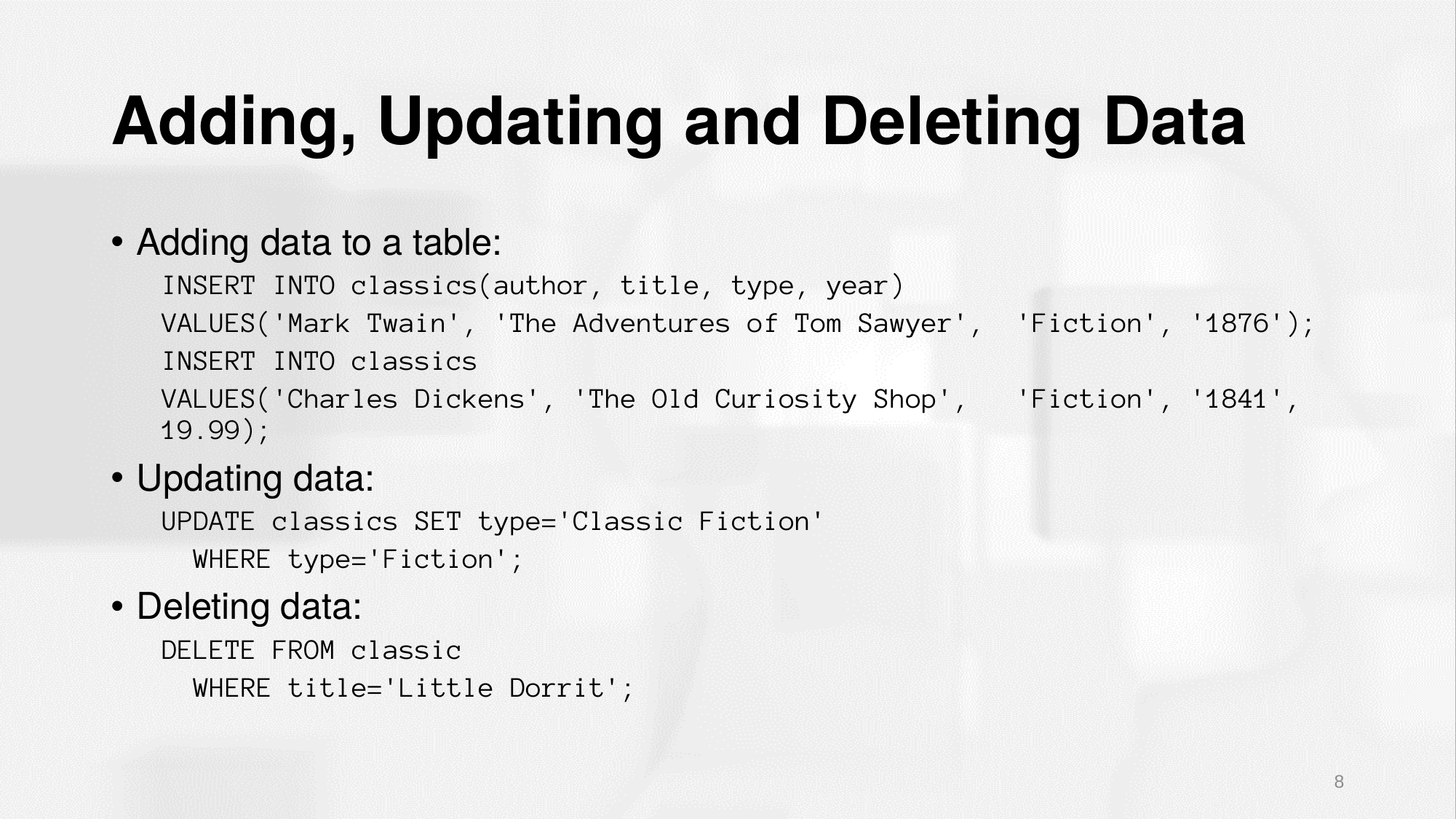

# Adding, Updating and Deleting Data
Adding data to a table:
INSERT INTO classics(author, title, type, year)
	VALUES('Mark Twain', 'The Adventures of Tom Sawyer', 	'Fiction', '1876');
INSERT INTO classics
	VALUES('Charles Dickens', 'The Old Curiosity Shop', 	'Fiction', '1841', 19.99);
Updating data:
UPDATE classics SET type='Classic Fiction'
  WHERE type='Fiction';
Deleting data:
DELETE FROM classic
  WHERE title='Little Dorrit';

8